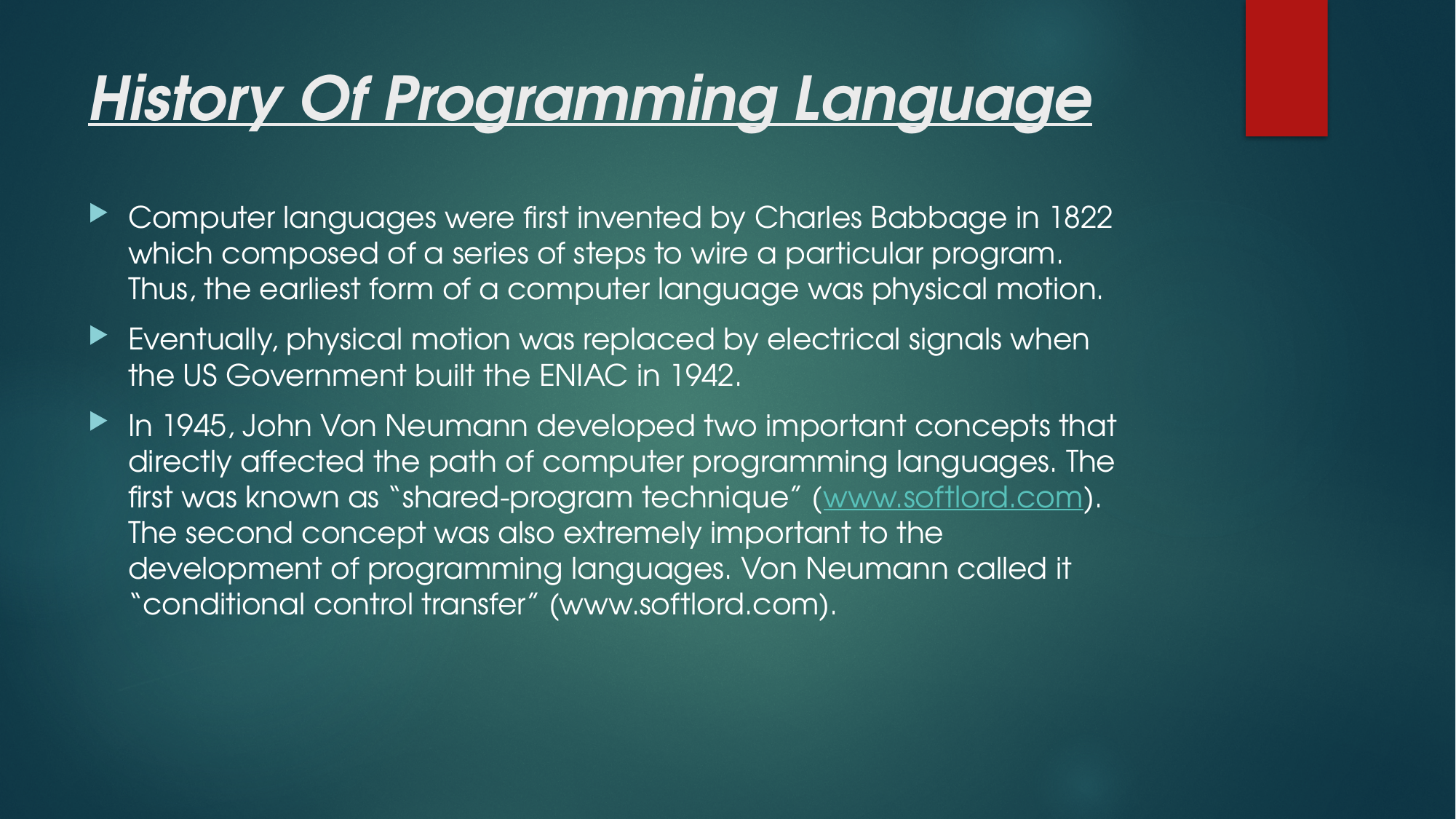

# History Of Programming Language
Computer languages were first invented by Charles Babbage in 1822 which composed of a series of steps to wire a particular program. Thus, the earliest form of a computer language was physical motion.
Eventually, physical motion was replaced by electrical signals when the US Government built the ENIAC in 1942.
In 1945, John Von Neumann developed two important concepts that directly affected the path of computer programming languages. The first was known as “shared-program technique” (www.softlord.com). The second concept was also extremely important to the development of programming languages. Von Neumann called it “conditional control transfer” (www.softlord.com).